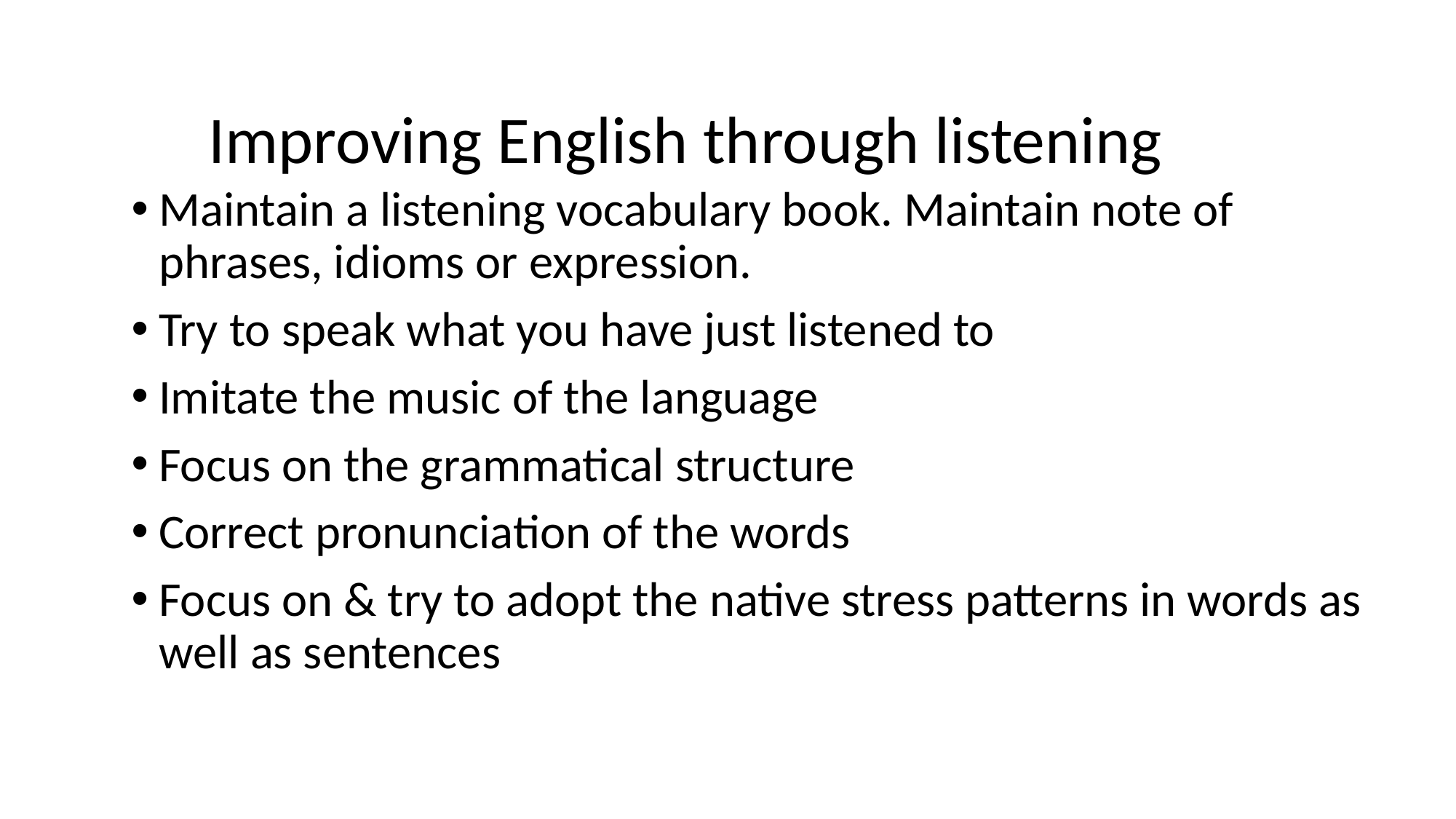

# Improving English through listening
Maintain a listening vocabulary book. Maintain note of phrases, idioms or expression.
Try to speak what you have just listened to
Imitate the music of the language
Focus on the grammatical structure
Correct pronunciation of the words
Focus on & try to adopt the native stress patterns in words as well as sentences